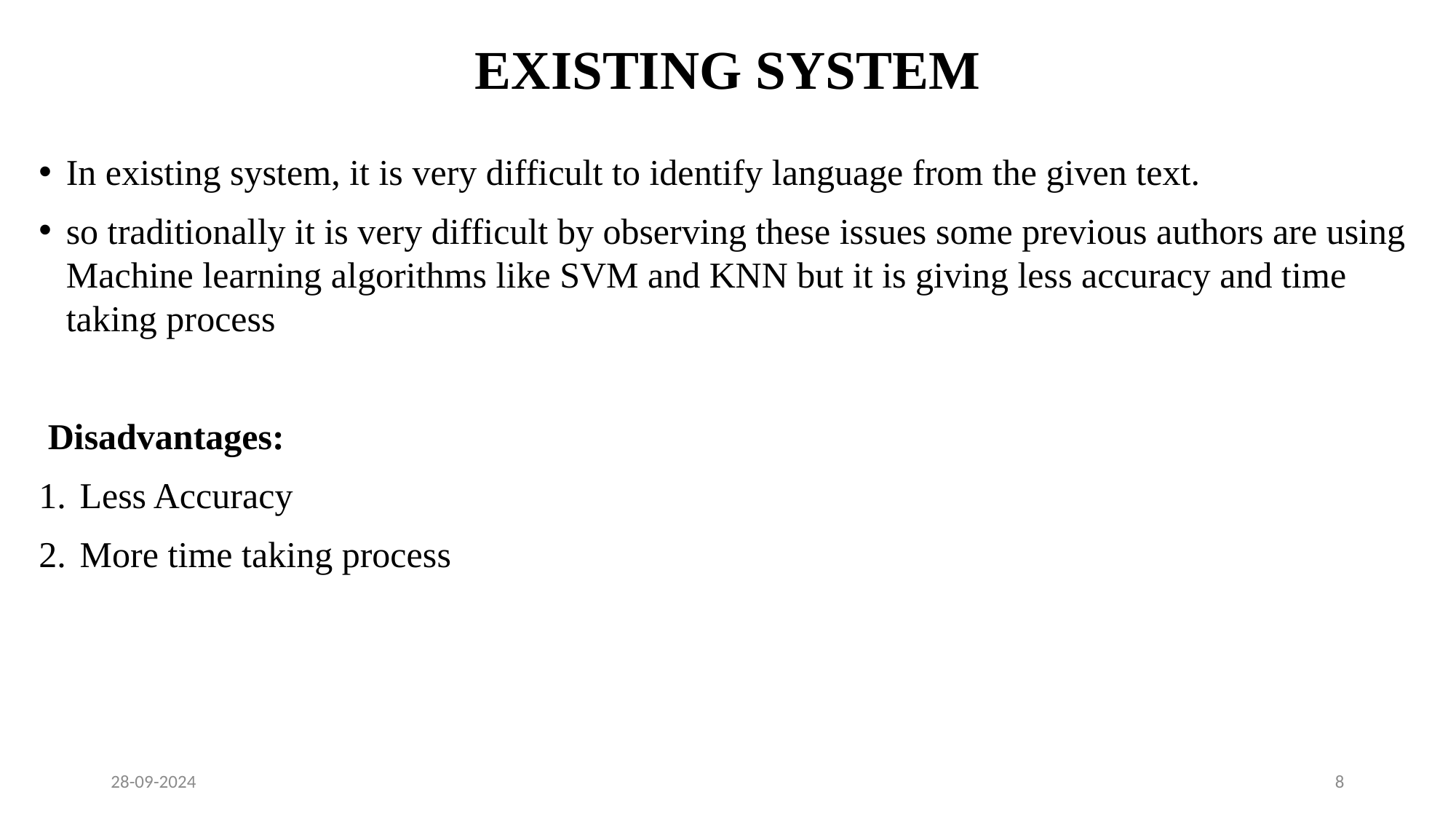

# EXISTING SYSTEM
In existing system, it is very difficult to identify language from the given text.
so traditionally it is very difficult by observing these issues some previous authors are using Machine learning algorithms like SVM and KNN but it is giving less accuracy and time taking process

 Disadvantages:
Less Accuracy
More time taking process

28-09-2024
8